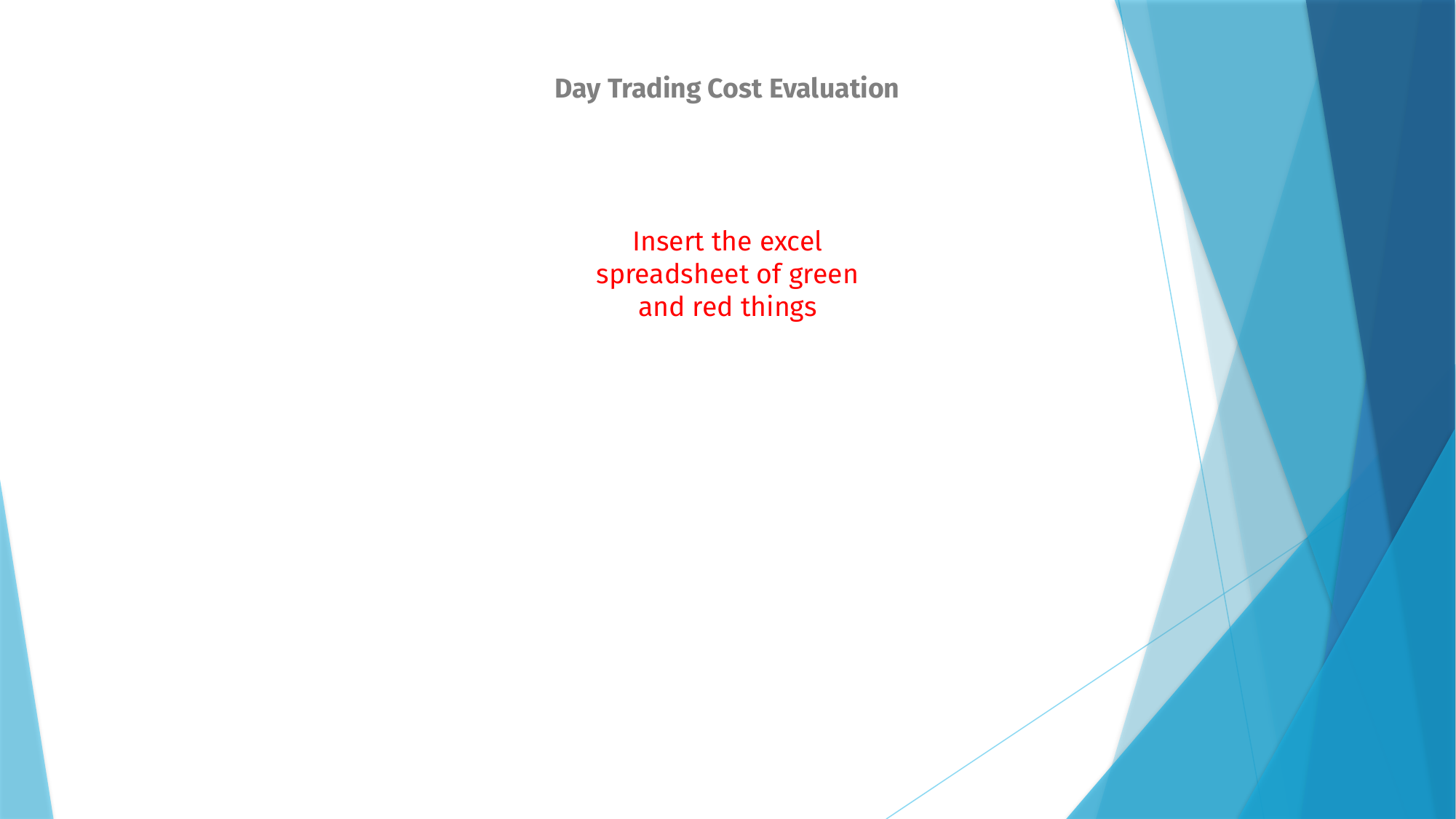

Day Trading Cost Evaluation
Insert the excel spreadsheet of green and red things